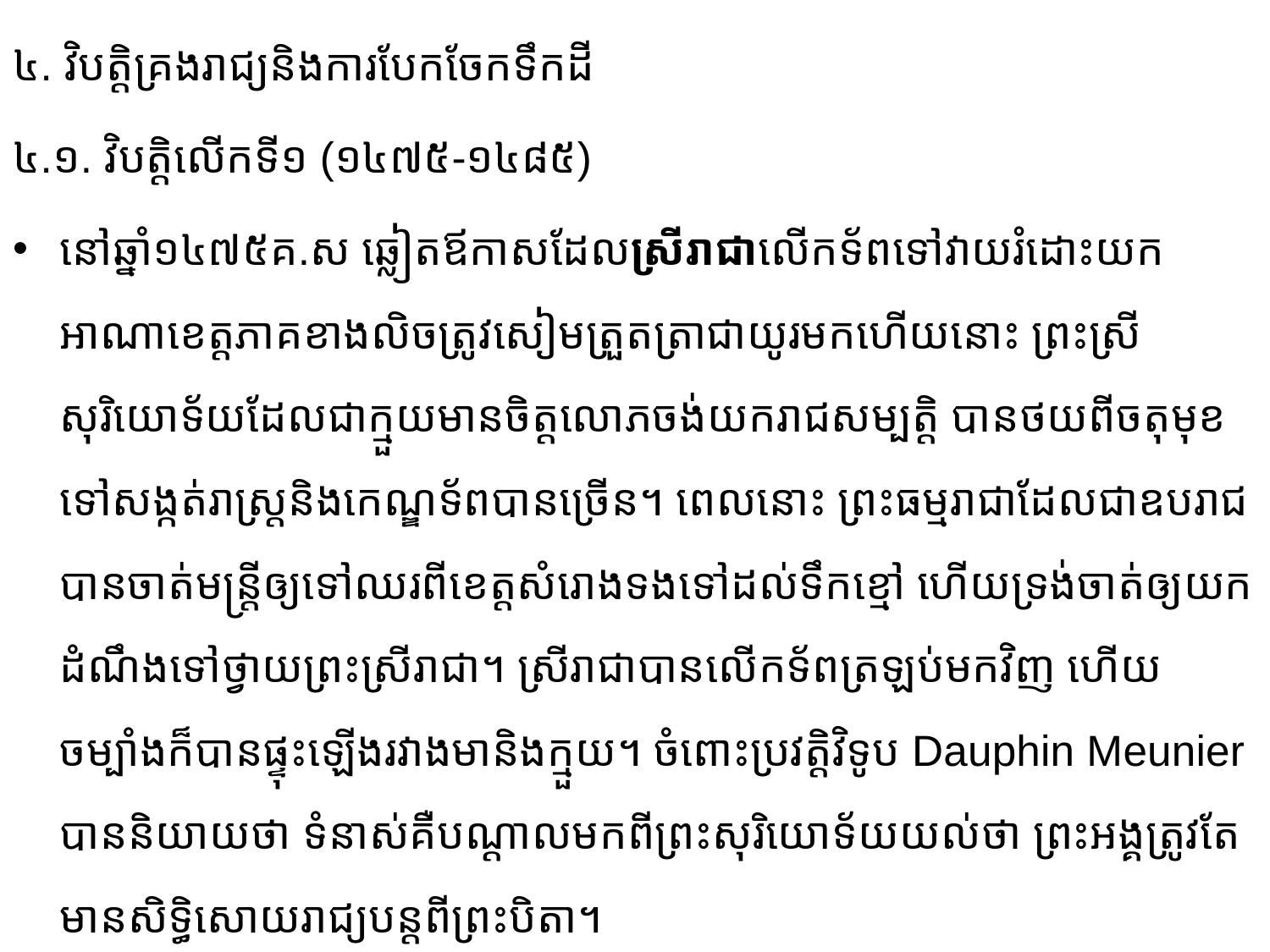

៤. វិបត្តិគ្រងរាជ្យនិងការបែកចែកទឹកដី
៤.១. វិបត្តិលើកទី១ (១៤៧៥-១៤៨៥)
នៅឆ្នាំ១៤៧៥គ.ស ឆ្លៀតឪកាសដែលស្រីរាជាលើកទ័ពទៅ​វាយរំដោះយកអាណាខេត្ត​ភាគខាងលិច​​ត្រូវ​សៀមត្រួតត្រាជាយូរមកហើយនោះ ព្រះស្រីសុរិយោទ័យដែលជាក្មួយ​មានចិត្តលោភចង់យករាជសម្បត្តិ​ បានថយ​ពីចតុមុខទៅសង្កត់រាស្រ្តនិងកេណ្ឌទ័ពបានច្រើន។ ពេលនោះ ព្រះធម្មរាជាដែលជាឧបរាជ បានចាត់​មន្រ្តី​ឲ្យទៅ​ឈរពីខេត្តសំរោងទងទៅដល់ទឹកខ្មៅ ហើយទ្រង់ចាត់ឲ្យយកដំណឹងទៅថ្វាយព្រះស្រីរាជា។ ស្រីរាជាបានលើក​ទ័ព​ត្រឡប់មកវិញ ហើយចម្បាំងក៏បានផ្ទុះឡើងរវាងមានិងក្មួយ។ ចំពោះប្រវត្តិវិទូប Dauphin Meunier បាន​និយា​យថា ទំនាស់គឺបណ្ដាលមកពីព្រះសុរិយោទ័យយល់ថា ព្រះអង្គត្រូវតែមានសិទ្ធិសោយរាជ្យបន្តពីព្រះបិតា។